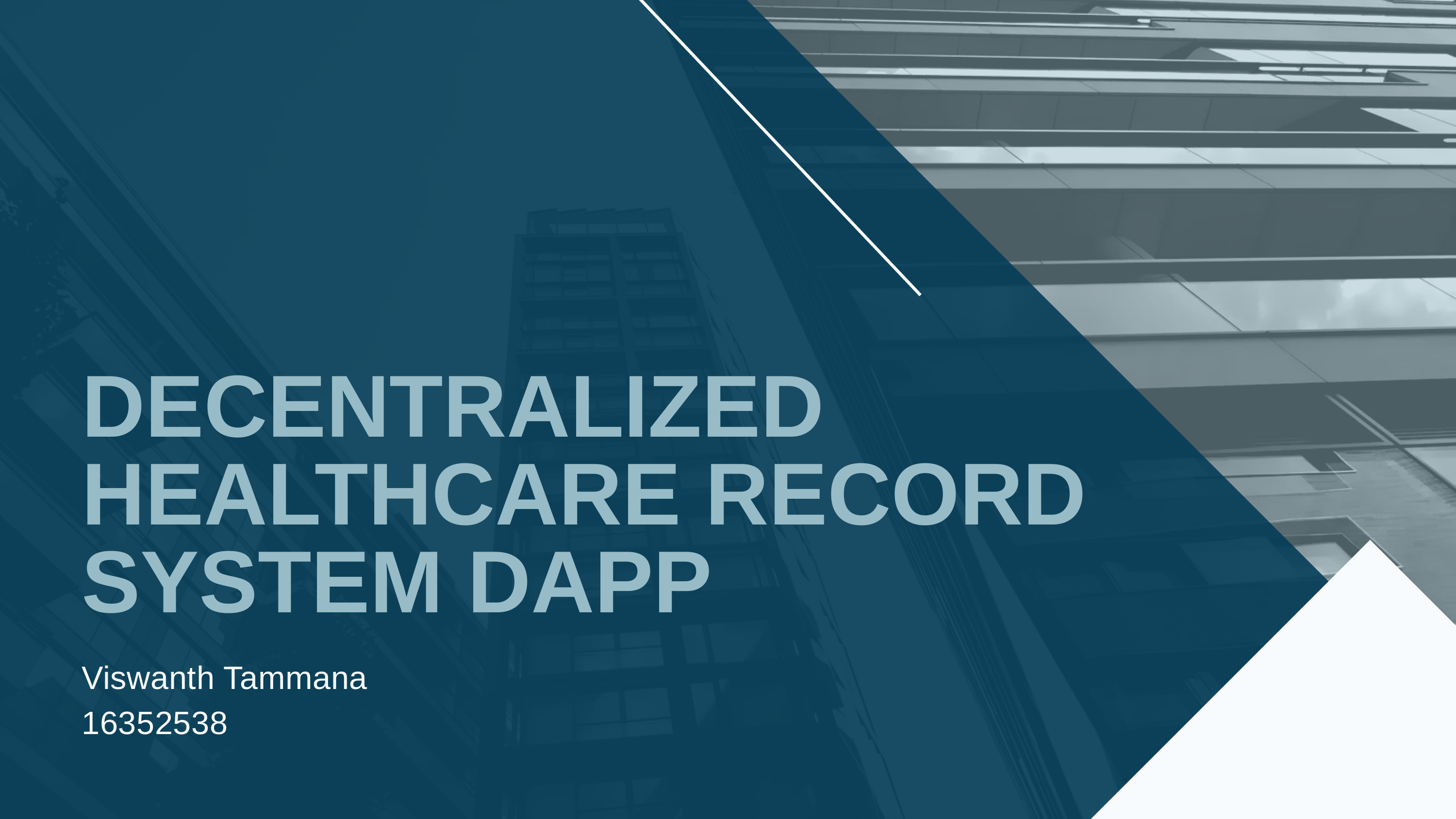

DECENTRALIZED HEALTHCARE RECORD SYSTEM DAPP
Viswanth Tammana
16352538